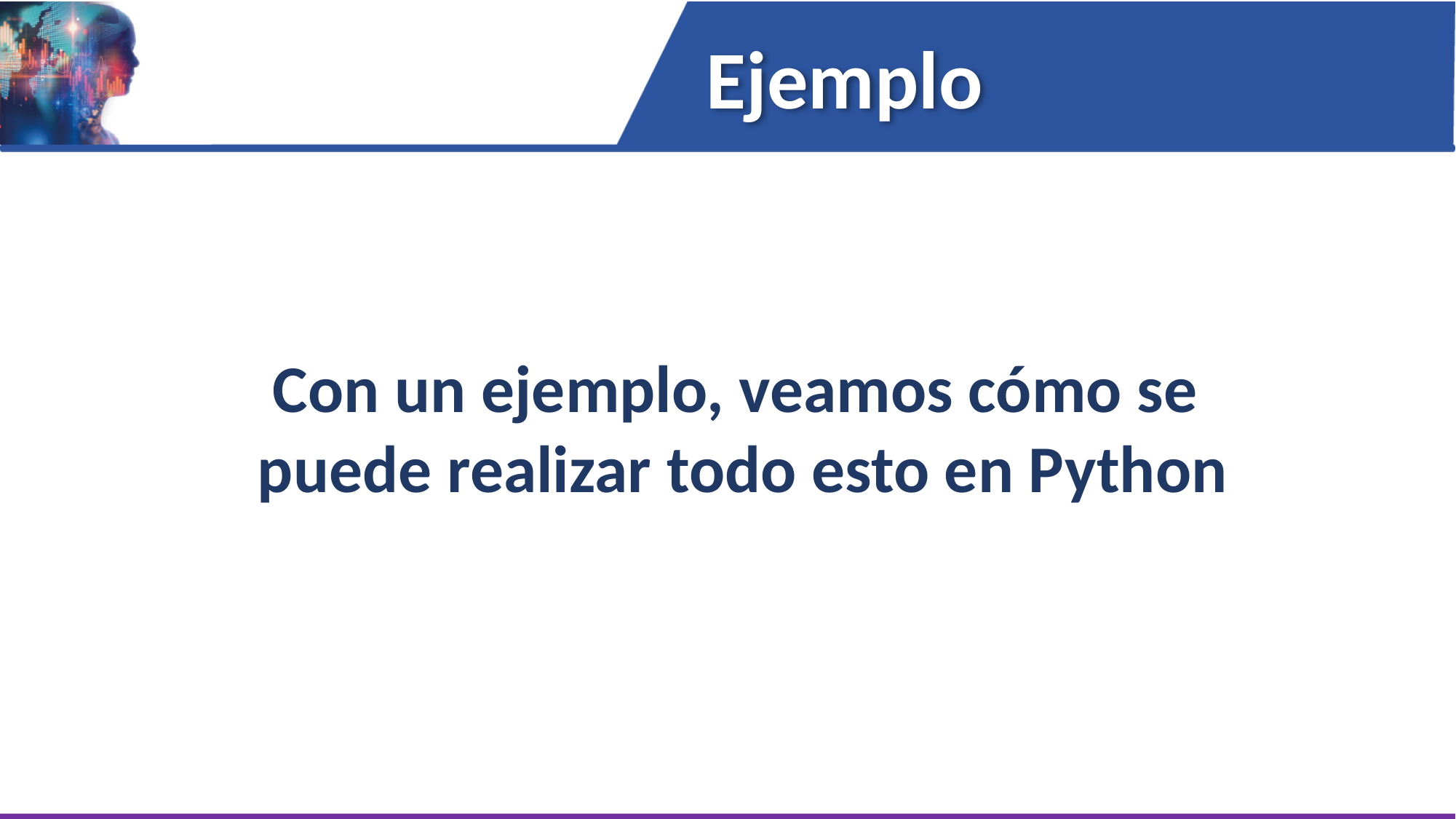

Ejemplo

Con un ejemplo, veamos cómo se
puede realizar todo esto en Python